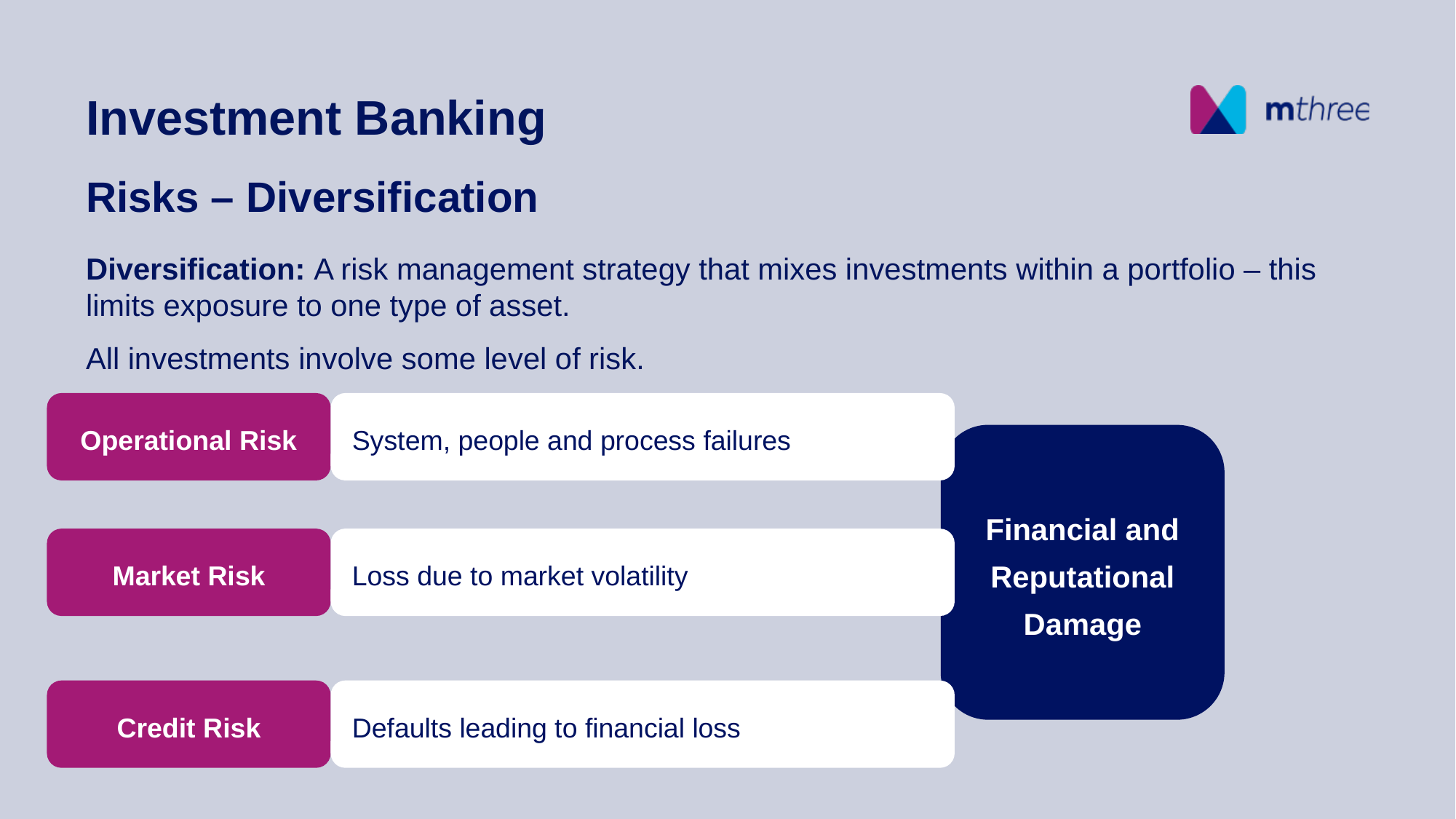

Investment Banking
Risks – Diversification
Diversification: A risk management strategy that mixes investments within a portfolio – this limits exposure to one type of asset.
All investments involve some level of risk.

Operational Risk
System, people and process failures
Financial and Reputational Damage
Market Risk
Loss due to market volatility
Credit Risk
Defaults leading to financial loss